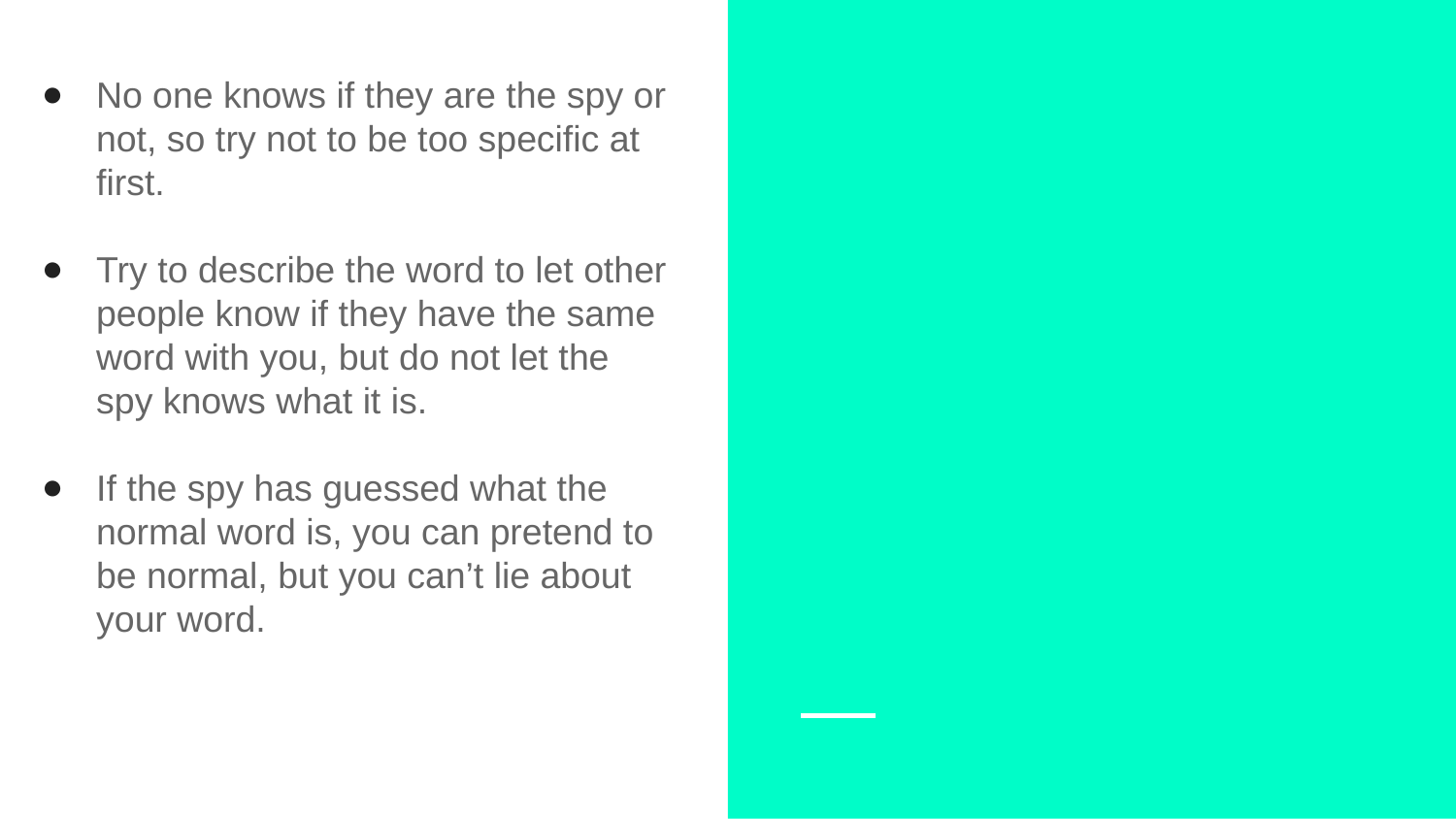

No one knows if they are the spy or not, so try not to be too specific at first.

Try to describe the word to let other people know if they have the same word with you, but do not let the spy knows what it is.

If the spy has guessed what the normal word is, you can pretend to be normal, but you can’t lie about your word.